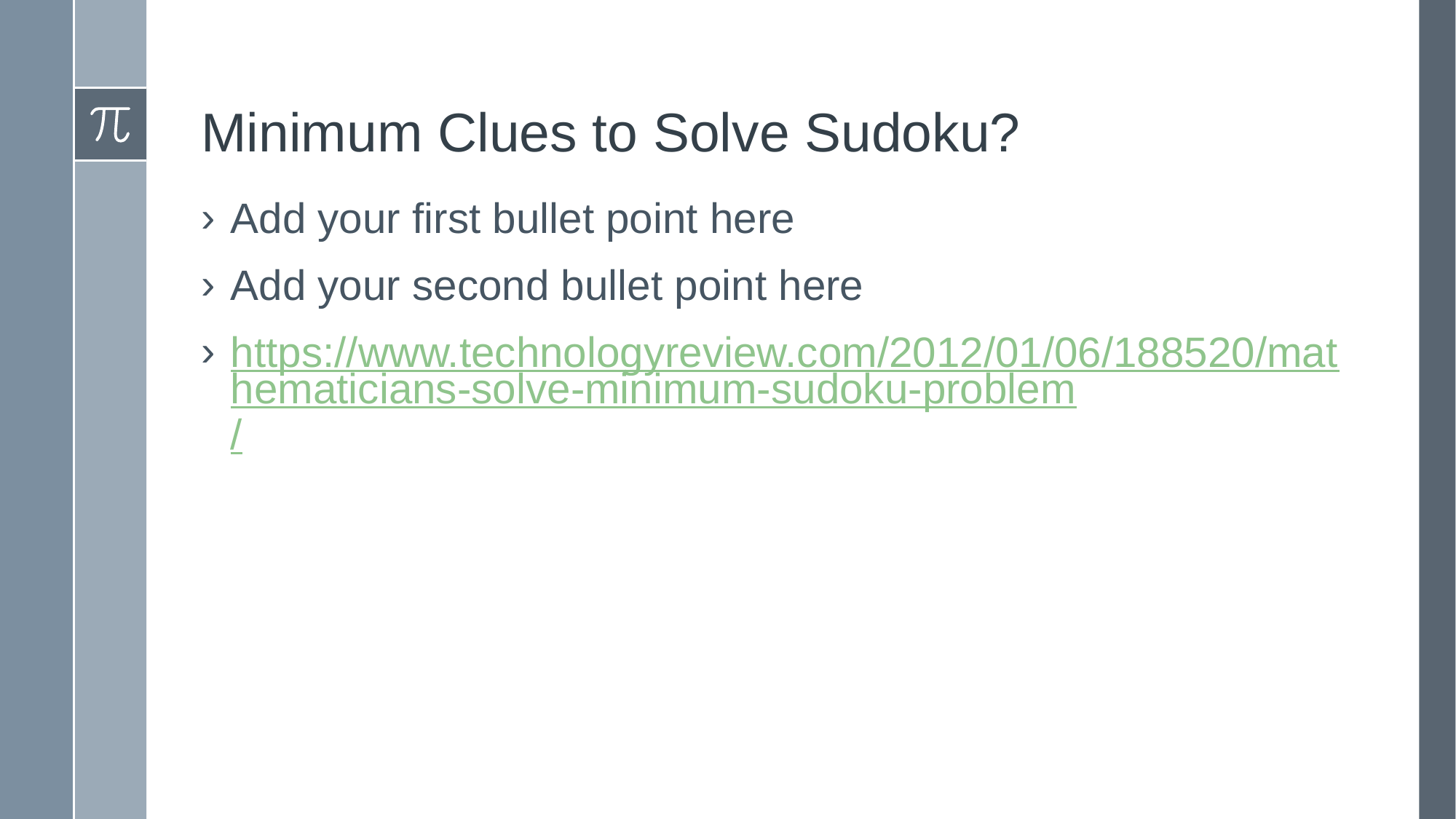

# Minimum Clues to Solve Sudoku?
Add your first bullet point here
Add your second bullet point here
https://www.technologyreview.com/2012/01/06/188520/mathematicians-solve-minimum-sudoku-problem/